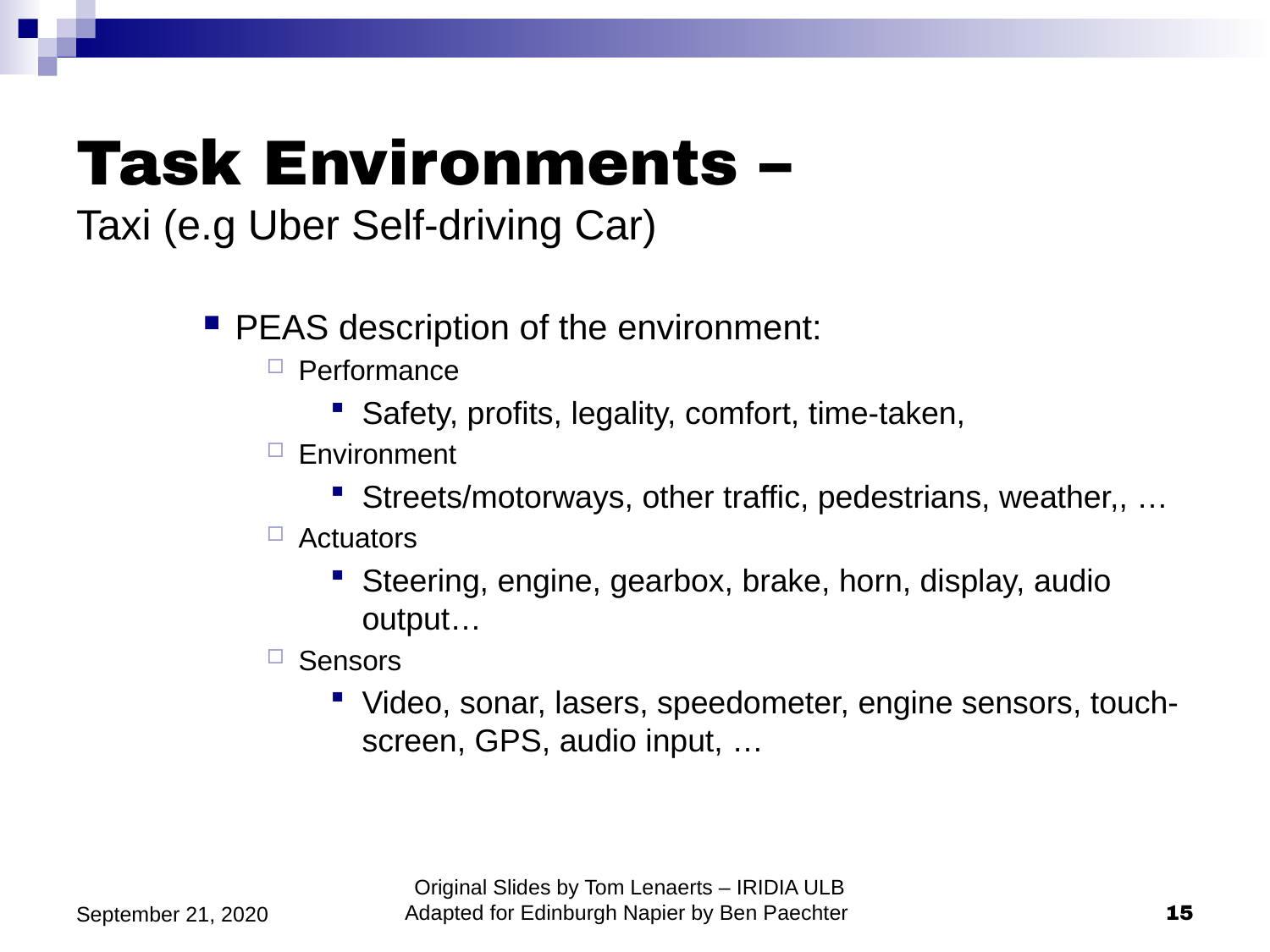

# Task Environments – Taxi (e.g Uber Self-driving Car)

PEAS description of the environment:
Performance
Safety, profits, legality, comfort, time-taken,
Environment
Streets/motorways, other traffic, pedestrians, weather,, …
Actuators
Steering, engine, gearbox, brake, horn, display, audio output…
Sensors
Video, sonar, lasers, speedometer, engine sensors, touch-screen, GPS, audio input, …

September 21, 2020
Original Slides by Tom Lenaerts – IRIDIA ULB
Adapted for Edinburgh Napier by Ben Paechter
15